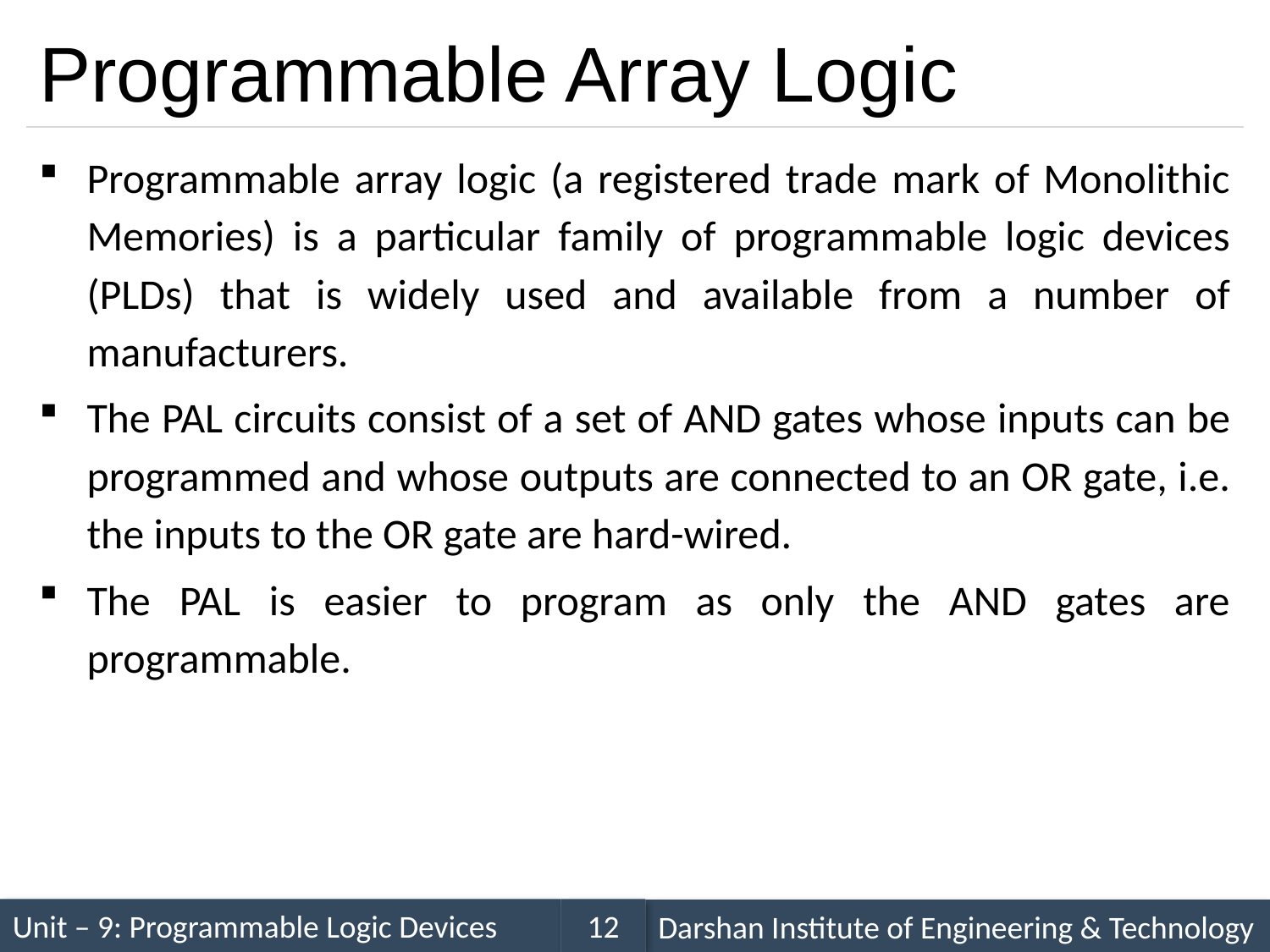

# Programmable Array Logic
Programmable array logic (a registered trade mark of Monolithic Memories) is a particular family of programmable logic devices (PLDs) that is widely used and available from a number of manufacturers.
The PAL circuits consist of a set of AND gates whose inputs can be programmed and whose outputs are connected to an OR gate, i.e. the inputs to the OR gate are hard-wired.
The PAL is easier to program as only the AND gates are programmable.